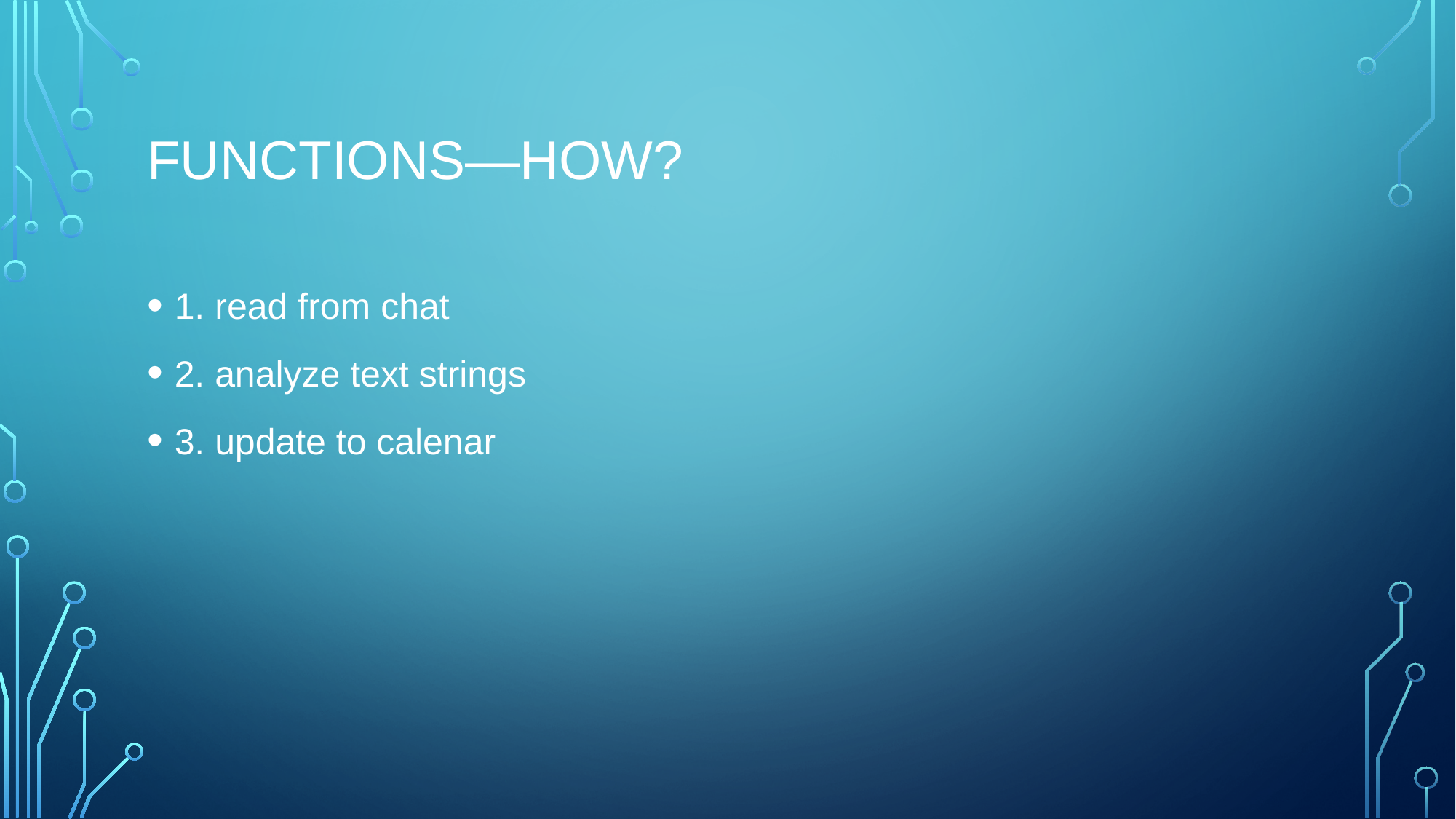

# Functions—How?
1. read from chat
2. analyze text strings
3. update to calenar